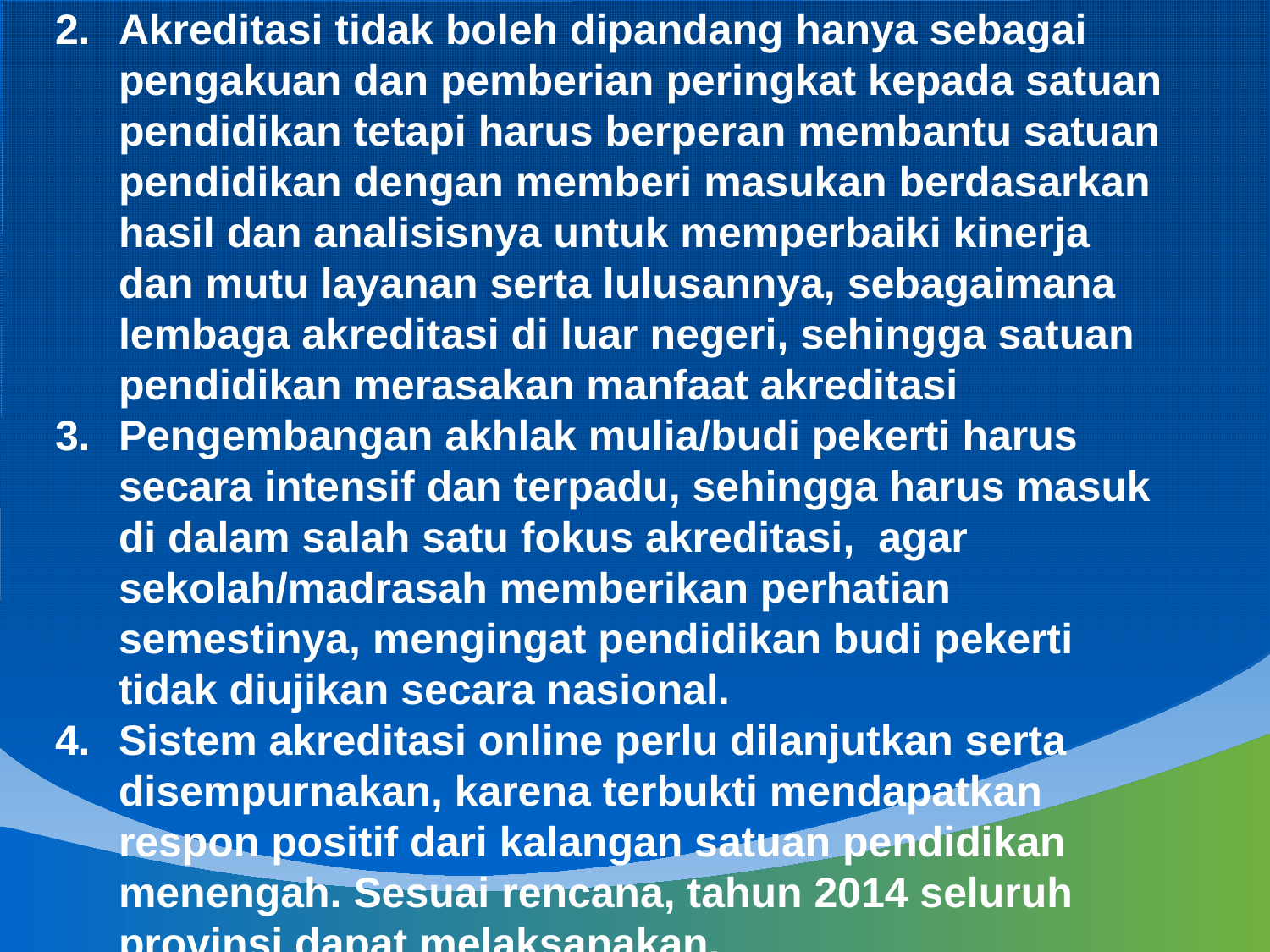

Akreditasi tidak boleh dipandang hanya sebagai pengakuan dan pemberian peringkat kepada satuan pendidikan tetapi harus berperan membantu satuan pendidikan dengan memberi masukan berdasarkan hasil dan analisisnya untuk memperbaiki kinerja dan mutu layanan serta lulusannya, sebagaimana lembaga akreditasi di luar negeri, sehingga satuan pendidikan merasakan manfaat akreditasi
Pengembangan akhlak mulia/budi pekerti harus secara intensif dan terpadu, sehingga harus masuk di dalam salah satu fokus akreditasi,  agar sekolah/madrasah memberikan perhatian semestinya, mengingat pendidikan budi pekerti tidak diujikan secara nasional.
Sistem akreditasi online perlu dilanjutkan serta disempurnakan, karena terbukti mendapatkan respon positif dari kalangan satuan pendidikan menengah. Sesuai rencana, tahun 2014 seluruh provinsi dapat melaksanakan.